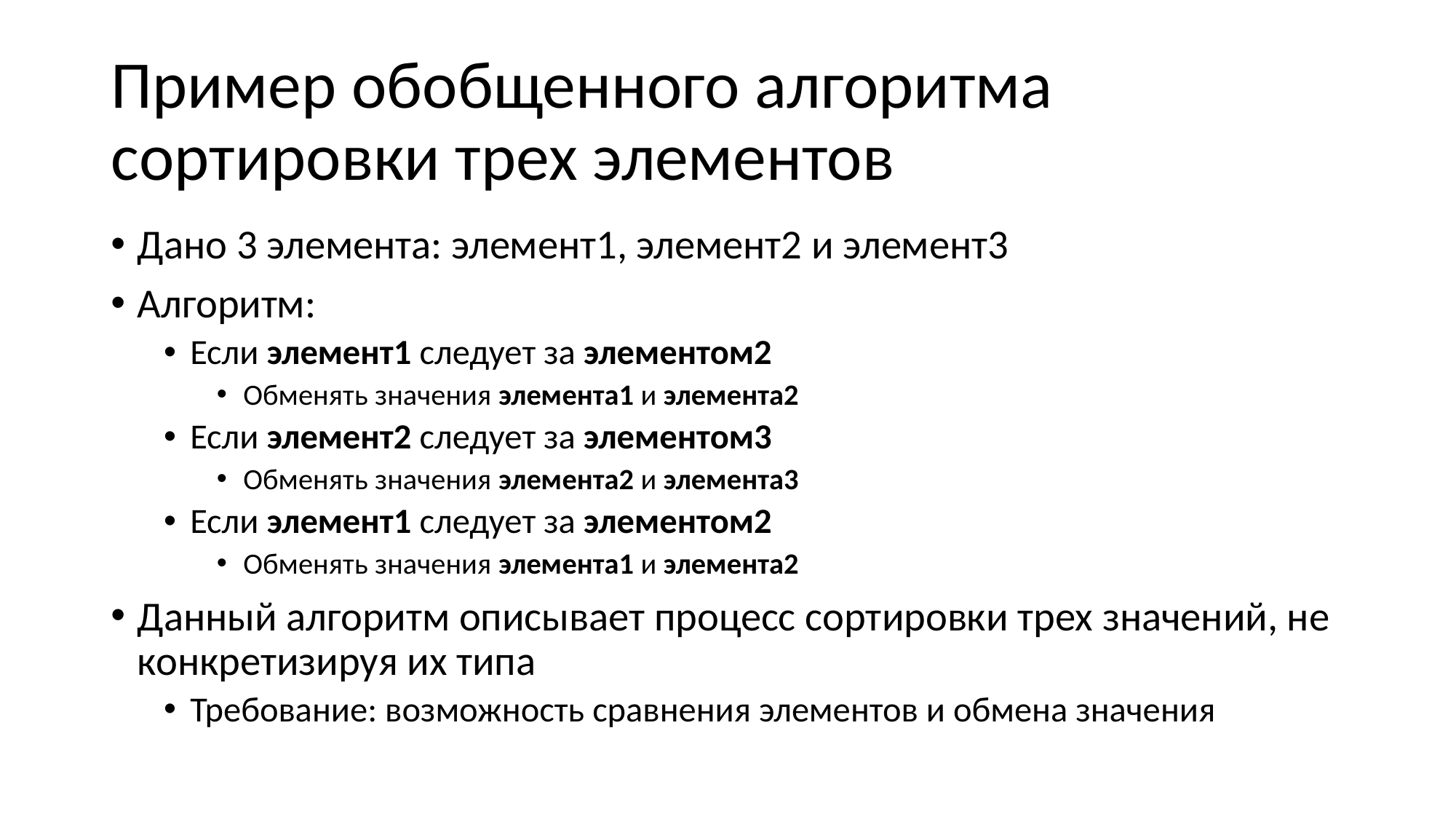

# Пример обобщенного алгоритма сортировки трех элементов
Дано 3 элемента: элемент1, элемент2 и элемент3
Алгоритм:
Если элемент1 следует за элементом2
Обменять значения элемента1 и элемента2
Если элемент2 следует за элементом3
Обменять значения элемента2 и элемента3
Если элемент1 следует за элементом2
Обменять значения элемента1 и элемента2
Данный алгоритм описывает процесс сортировки трех значений, не конкретизируя их типа
Требование: возможность сравнения элементов и обмена значения